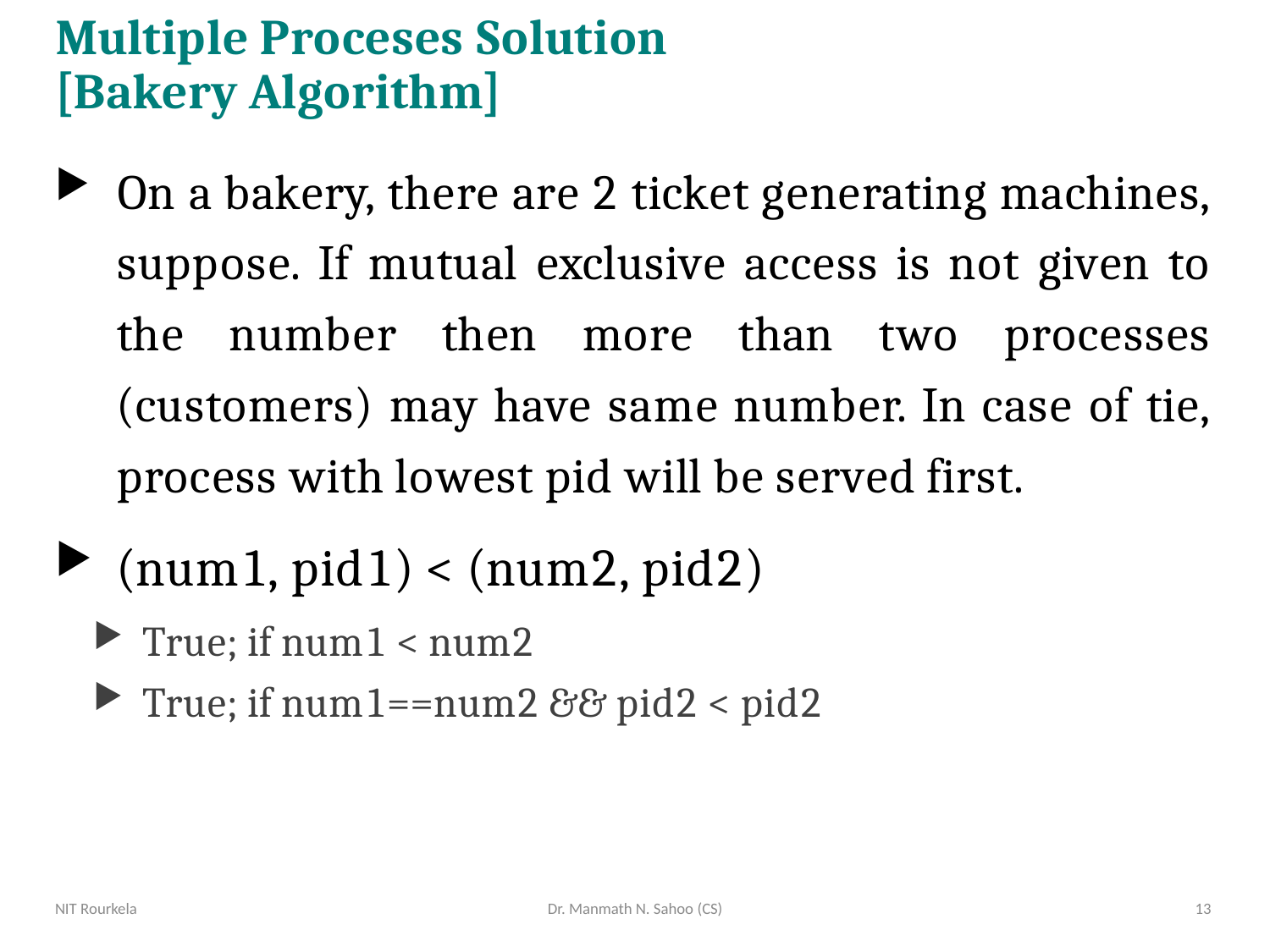

# Multiple Proceses Solution [Bakery Algorithm]
On a bakery, there are 2 ticket generating machines, suppose. If mutual exclusive access is not given to the number then more than two processes (customers) may have same number. In case of tie, process with lowest pid will be served first.
(num1, pid1) < (num2, pid2)
True; if num1 < num2
True; if num1==num2 && pid2 < pid2

NIT Rourkela
Dr. Manmath N. Sahoo (CS)
13